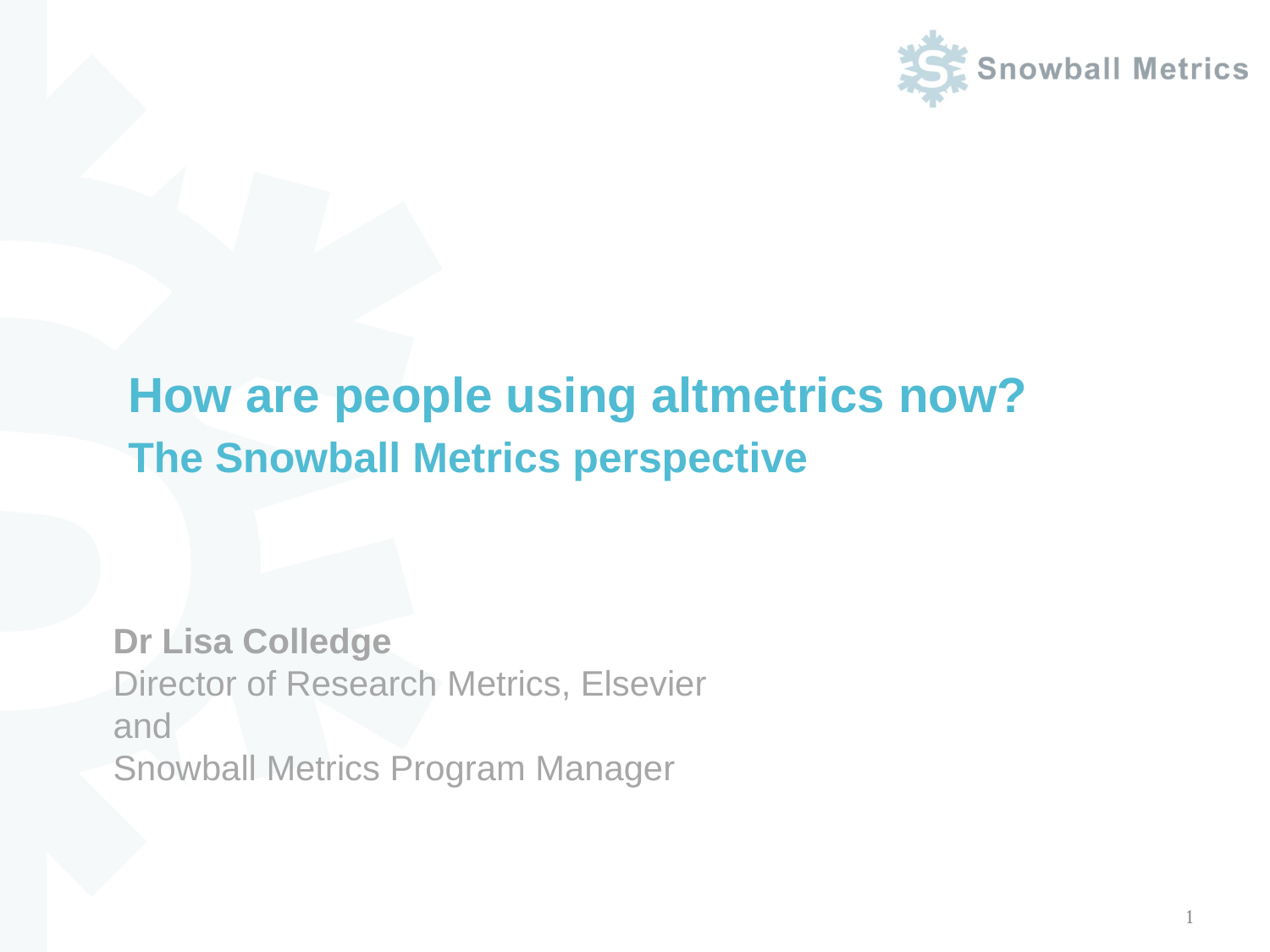

How are people using altmetrics now?
The Snowball Metrics perspective
# Dr Lisa Colledge Director of Research Metrics, Elsevier and Snowball Metrics Program Manager
1